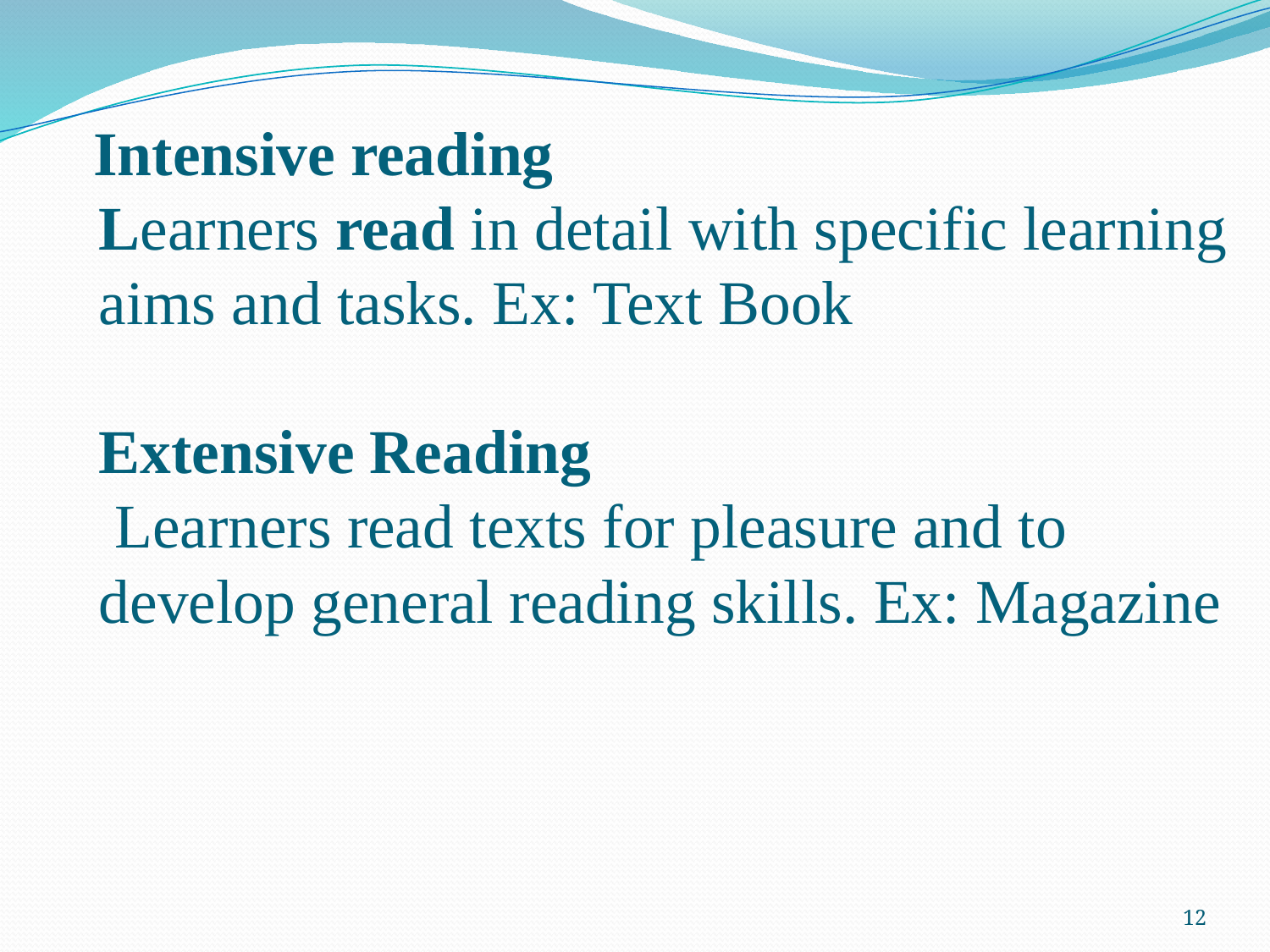

# Intensive reading Learners read in detail with specific learning aims and tasks. Ex: Text Book   Extensive Reading Learners read texts for pleasure and to develop general reading skills. Ex: Magazine
12